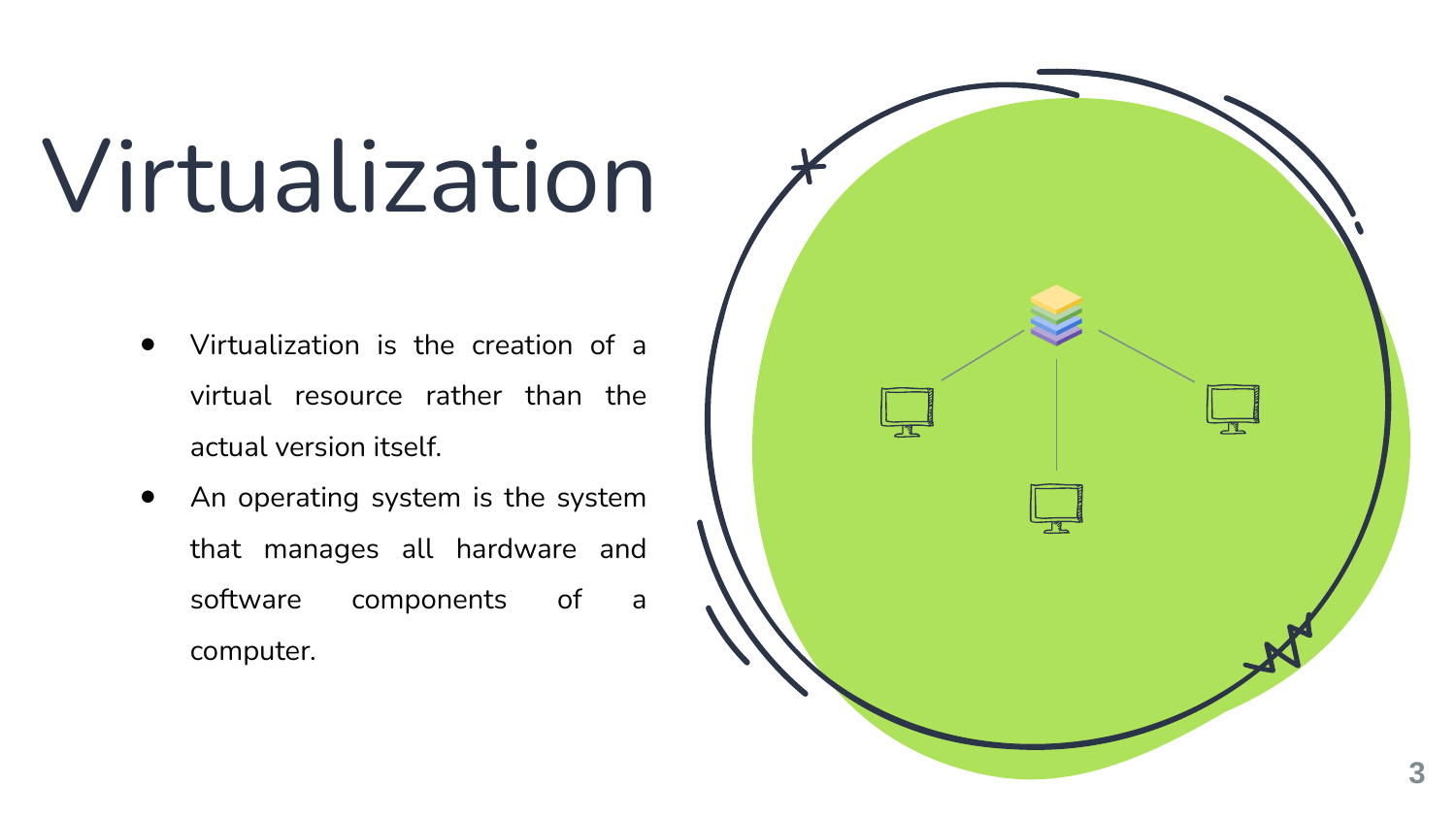

Virtualization

Virtualization is the creation of a virtual resource rather than the actual version itself.
An operating system is the system that manages all hardware and software components of a computer.

3